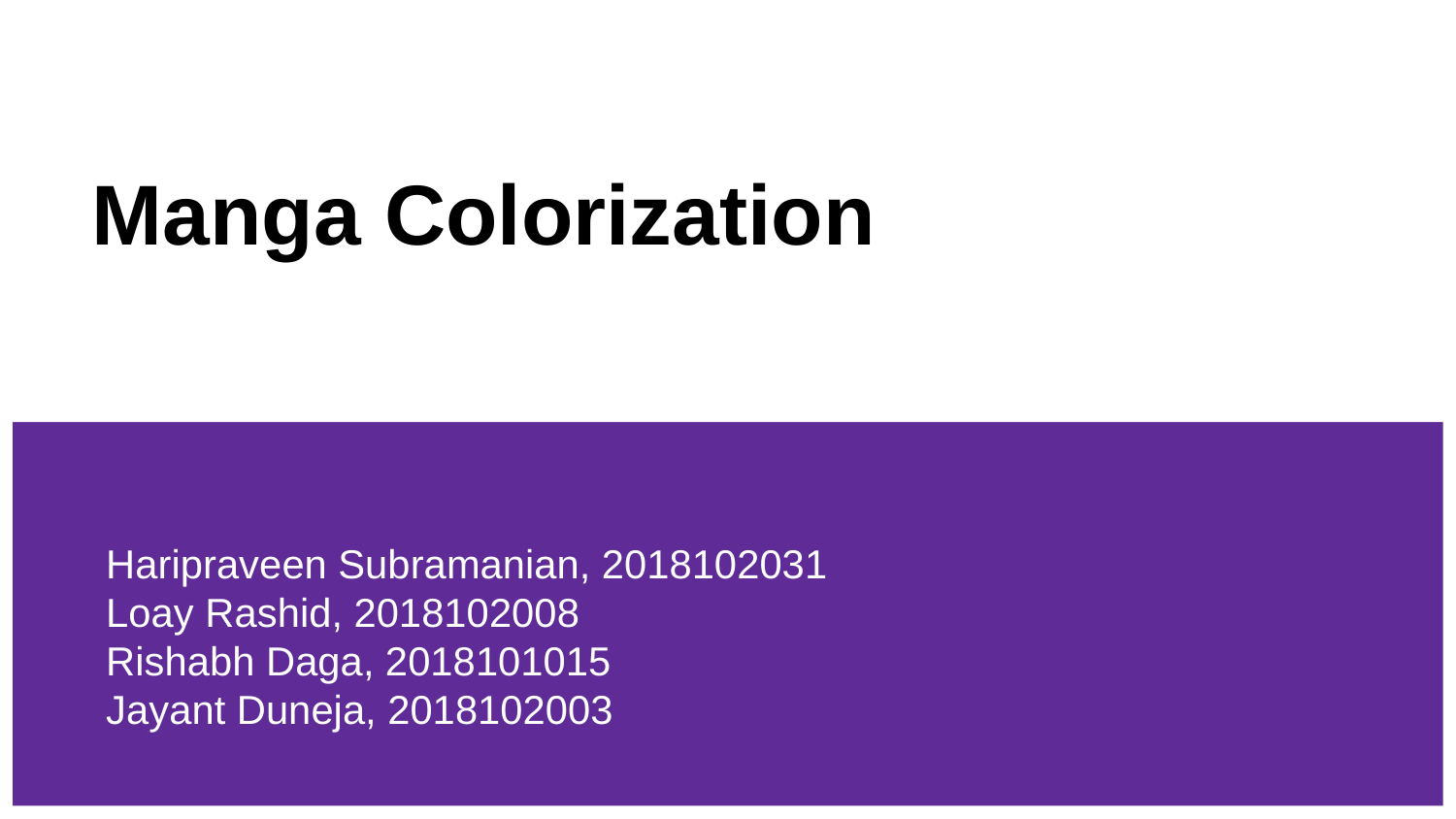

# Manga Colorization
Haripraveen Subramanian, 2018102031
Loay Rashid, 2018102008
Rishabh Daga, 2018101015
Jayant Duneja, 2018102003